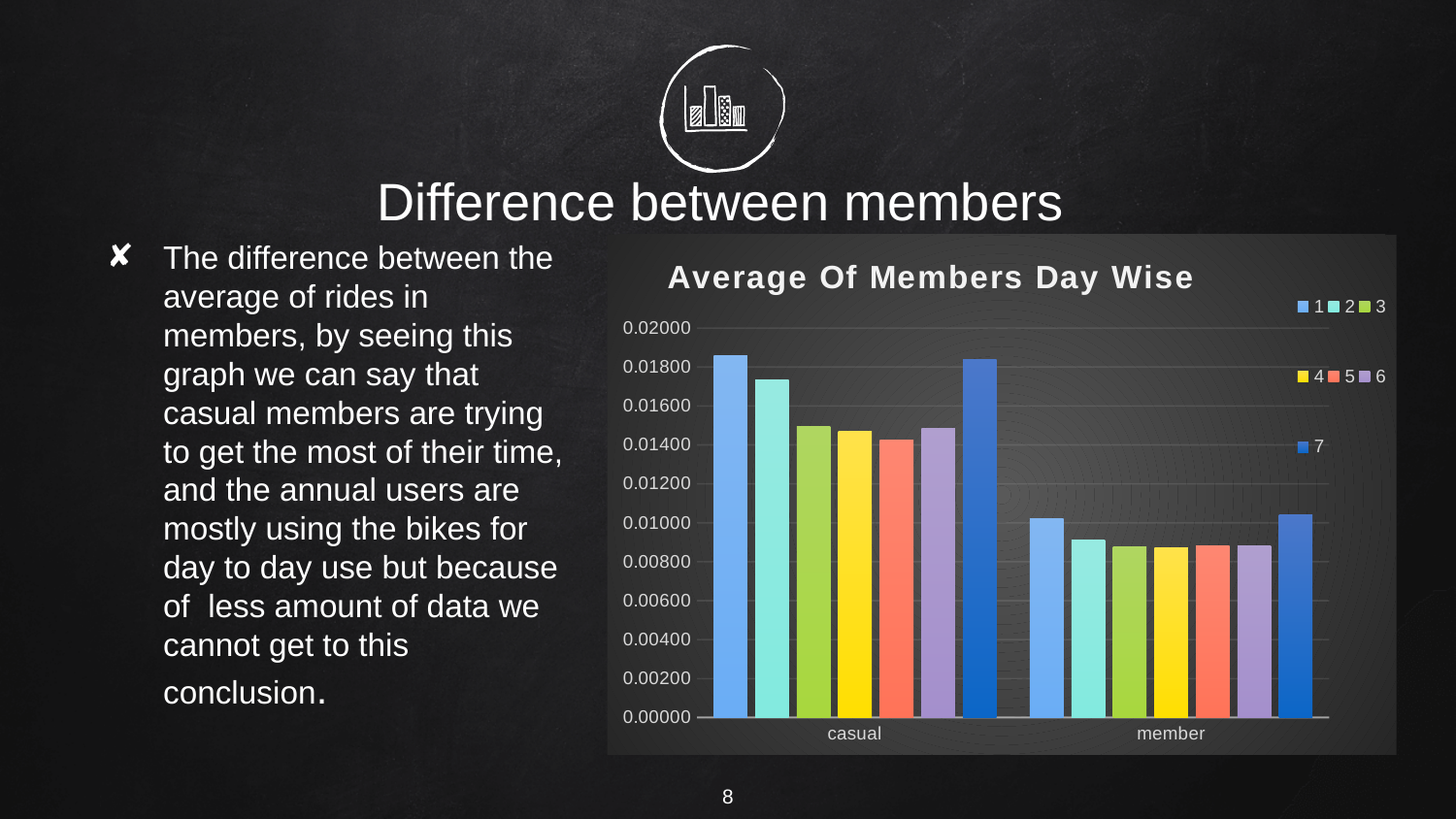

# Difference between members
The difference between the average of rides in members, by seeing this graph we can say that casual members are trying to get the most of their time, and the annual users are mostly using the bikes for day to day use but because of  less amount of data we cannot get to this conclusion.

### Chart: Average Of Members Day Wise

| Category | 1 | 2 | 3 | 4 | 5 | 6 | 7 |
|---|---|---|---|---|---|---|---|
| casual | 0.01856391430167485 | 0.01732794003925987 | 0.014938517225673567 | 0.014683889971574953 | 0.014249258218161627 | 0.014855681449187596 | 0.01841063083935828 |
| member | 0.01020701593448286 | 0.009127802420527055 | 0.008760844267669566 | 0.008736195420567023 | 0.008791124967595373 | 0.008806165661785744 | 0.010412719557923679 |
8